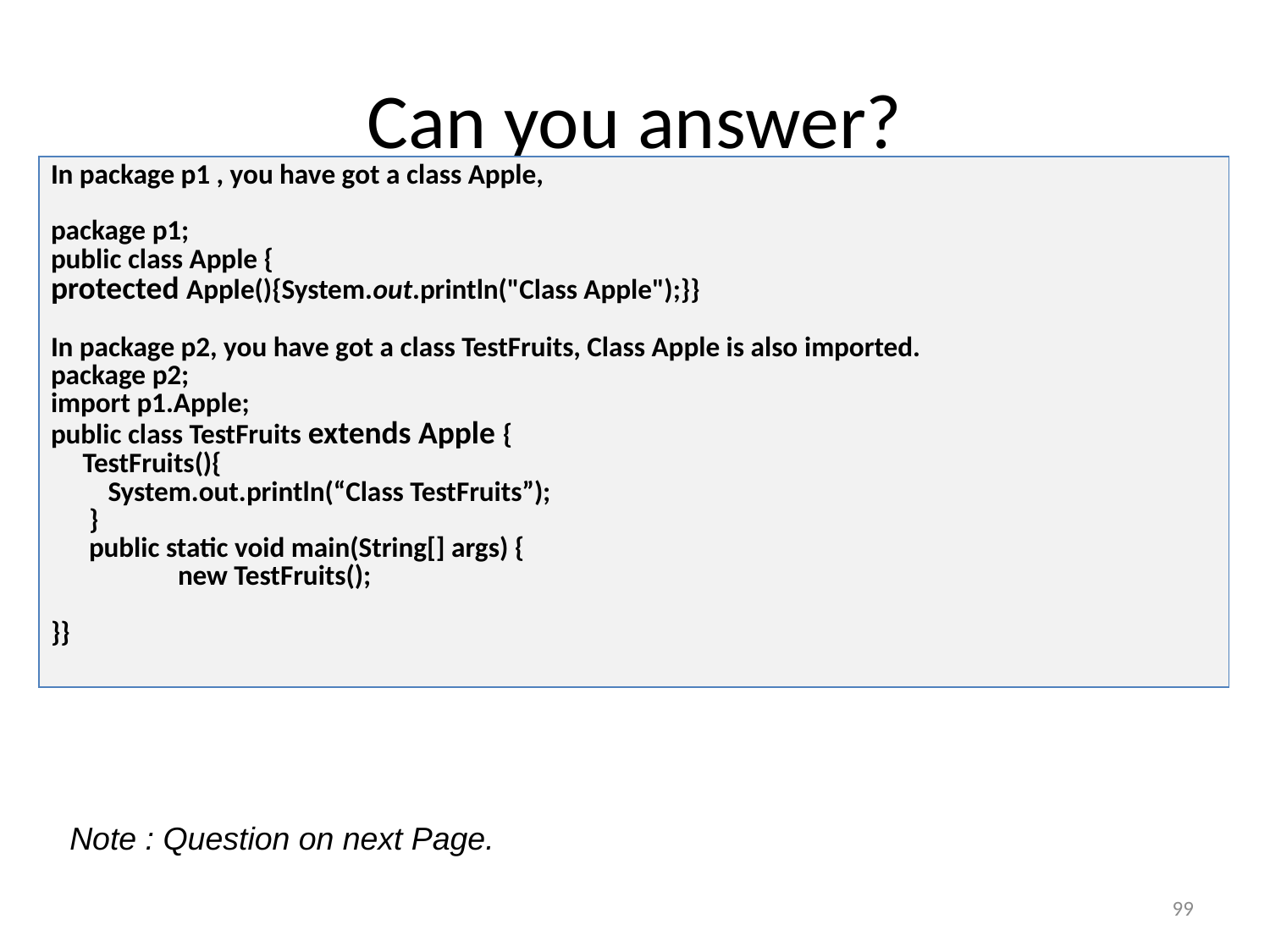

# Can you answer?
| In package p1 , you have got a class Apple, package p1; public class Apple { protected Apple(){System.out.println("Class Apple");}} In package p2, you have got a class TestFruits, Class Apple is also imported. package p2; import p1.Apple; public class TestFruits extends Apple { TestFruits(){ System.out.println(“Class TestFruits”); } public static void main(String[] args) { new TestFruits(); }} |
| --- |
Note : Question on next Page.
99